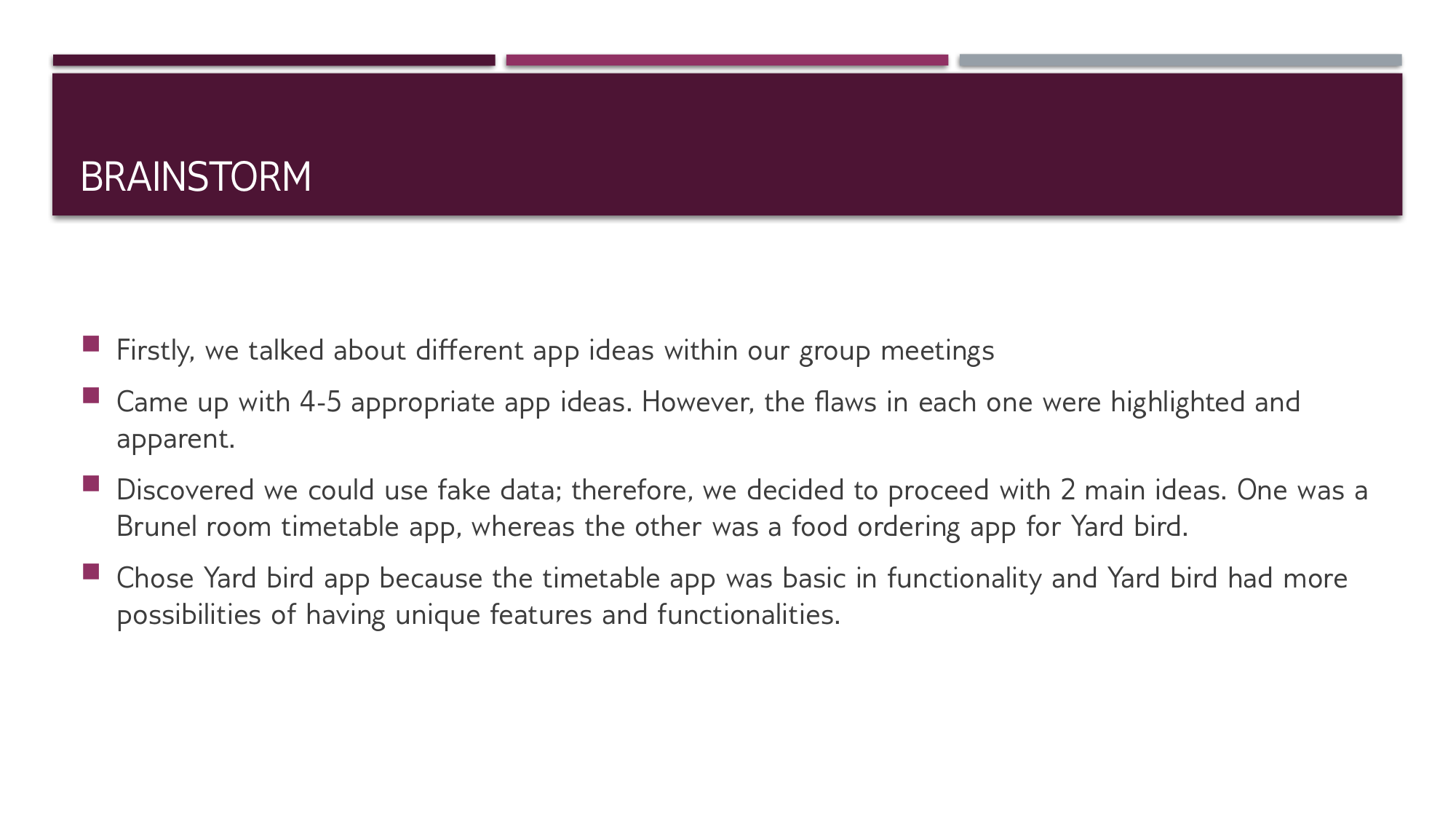

# brainstorm
Firstly, we talked about different app ideas within our group meetings
Came up with 4-5 appropriate app ideas. However, the flaws in each one were highlighted and apparent.
Discovered we could use fake data; therefore, we decided to proceed with 2 main ideas. One was a Brunel room timetable app, whereas the other was a food ordering app for Yard bird.
Chose Yard bird app because the timetable app was basic in functionality and Yard bird had more possibilities of having unique features and functionalities.